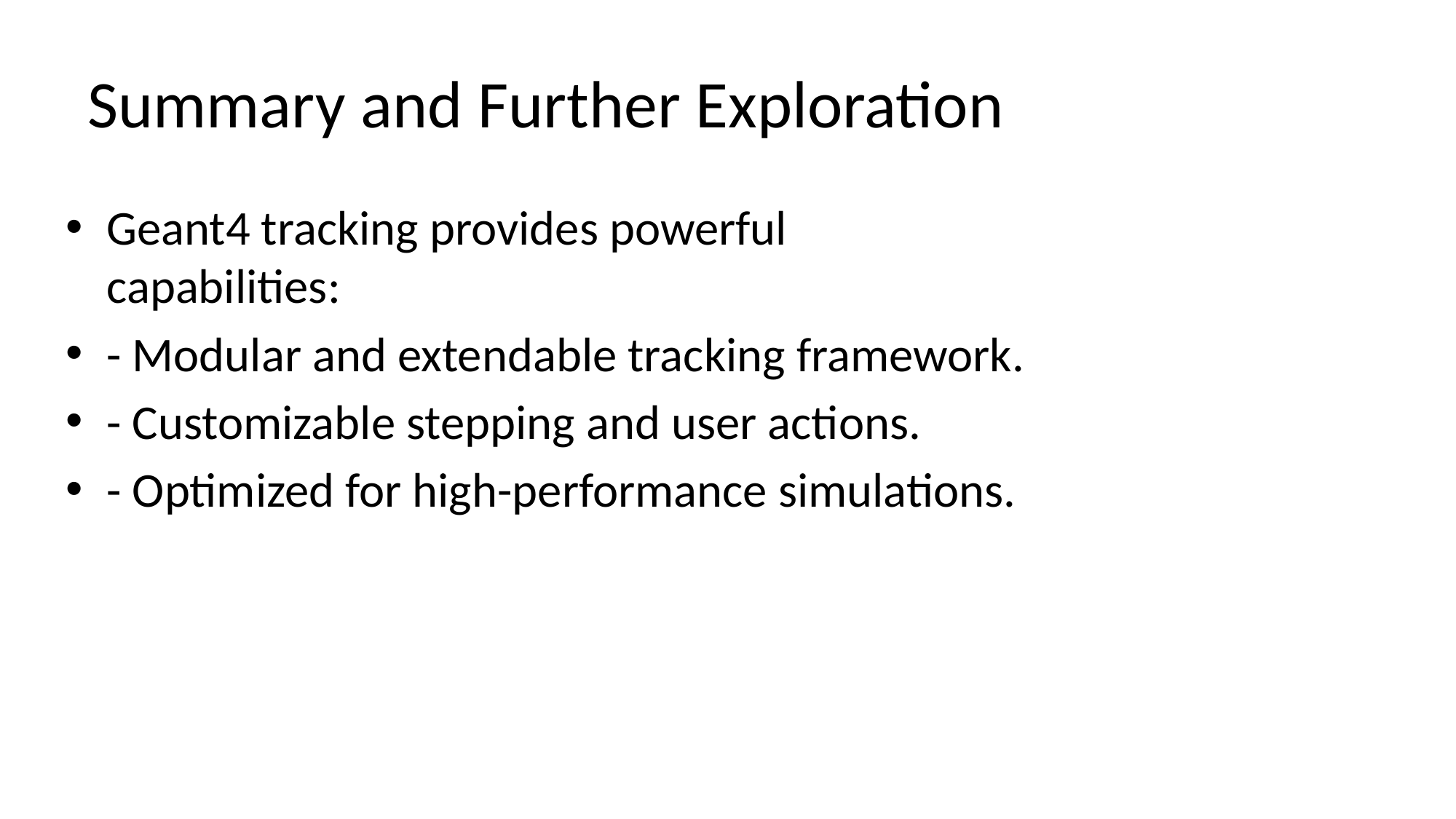

# Summary and Further Exploration
Geant4 tracking provides powerful capabilities:
- Modular and extendable tracking framework.
- Customizable stepping and user actions.
- Optimized for high-performance simulations.